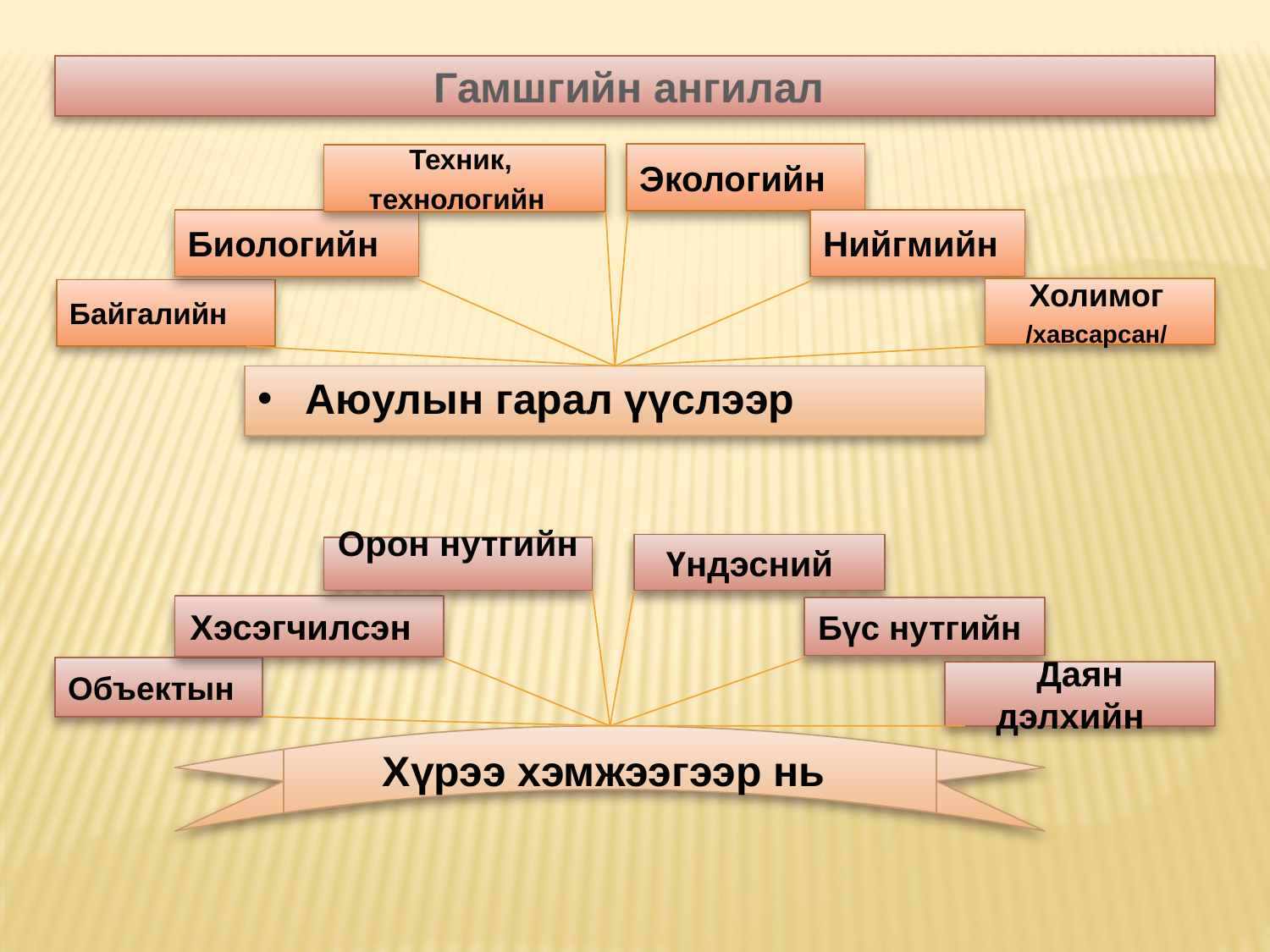

Гамшгийн ангилал
Экологийн
Техник,
технологийн
Биологийн
Нийгмийн
Холимог
/хавсарсан/
Байгалийн
Аюулын гарал үүслээр
Үндэсний
Орон нутгийн
Хэсэгчилсэн
Бүс нутгийн
Объектын
Даян дэлхийн
Хүрээ хэмжээгээр нь